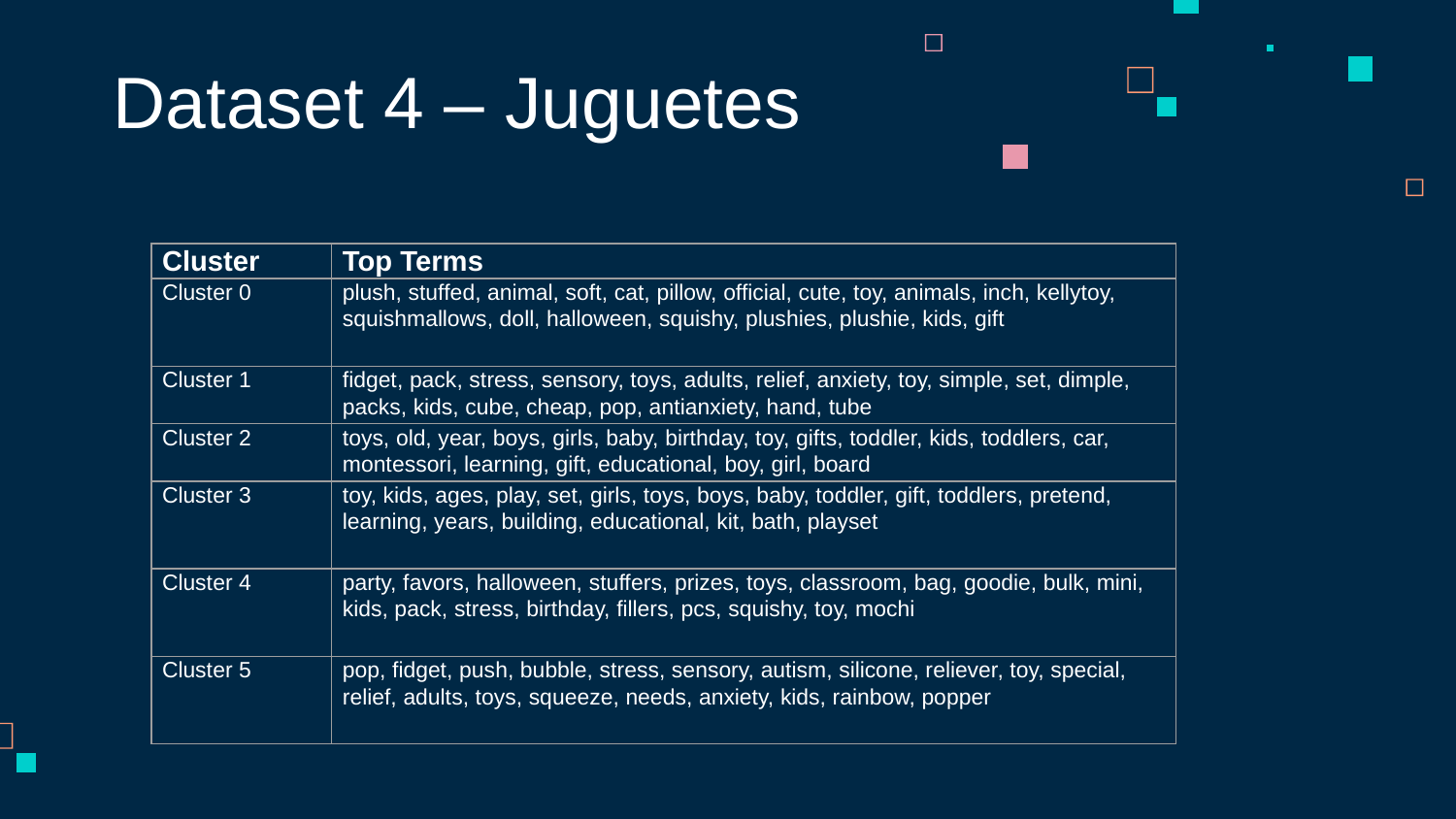

# Dataset 4 – Juguetes
| Cluster | Top Terms |
| --- | --- |
| Cluster 0 | plush, stuffed, animal, soft, cat, pillow, official, cute, toy, animals, inch, kellytoy, squishmallows, doll, halloween, squishy, plushies, plushie, kids, gift |
| Cluster 1 | fidget, pack, stress, sensory, toys, adults, relief, anxiety, toy, simple, set, dimple, packs, kids, cube, cheap, pop, antianxiety, hand, tube |
| Cluster 2 | toys, old, year, boys, girls, baby, birthday, toy, gifts, toddler, kids, toddlers, car, montessori, learning, gift, educational, boy, girl, board |
| Cluster 3 | toy, kids, ages, play, set, girls, toys, boys, baby, toddler, gift, toddlers, pretend, learning, years, building, educational, kit, bath, playset |
| Cluster 4 | party, favors, halloween, stuffers, prizes, toys, classroom, bag, goodie, bulk, mini, kids, pack, stress, birthday, fillers, pcs, squishy, toy, mochi |
| Cluster 5 | pop, fidget, push, bubble, stress, sensory, autism, silicone, reliever, toy, special, relief, adults, toys, squeeze, needs, anxiety, kids, rainbow, popper |